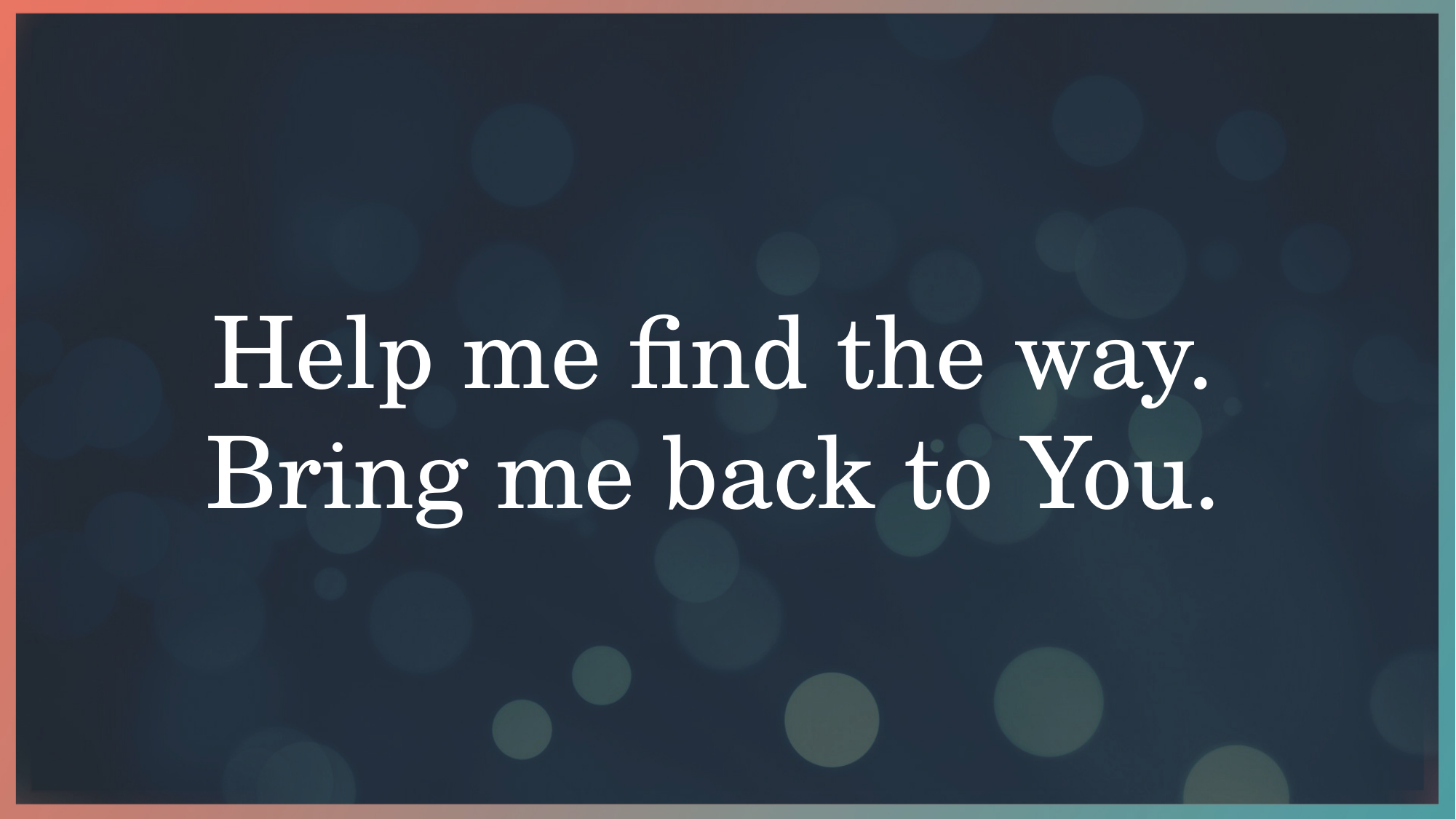

Help me find the way.
Bring me back to You.